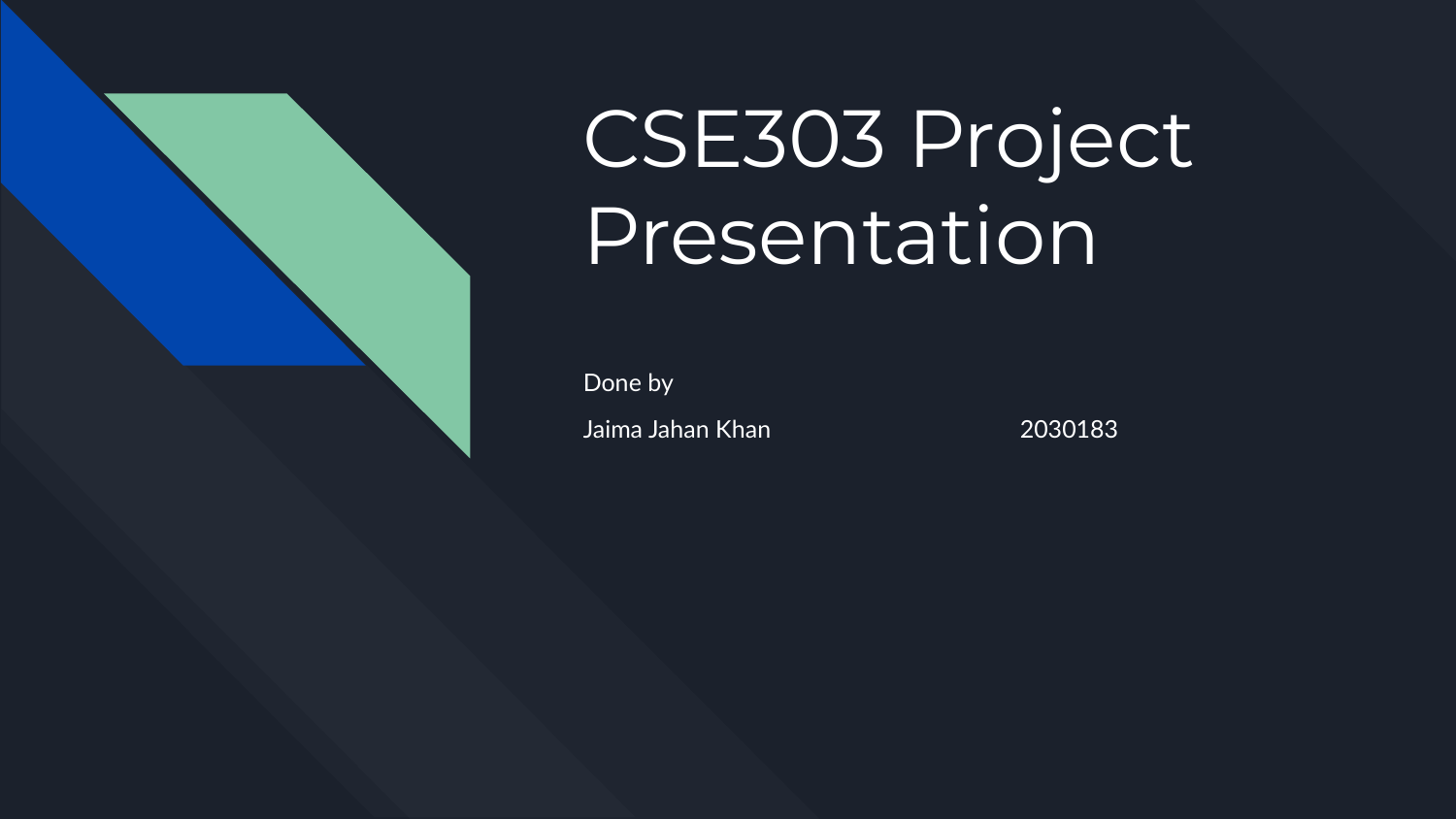

# CSE303 Project Presentation
Done by

Jaima Jahan Khan		2030183